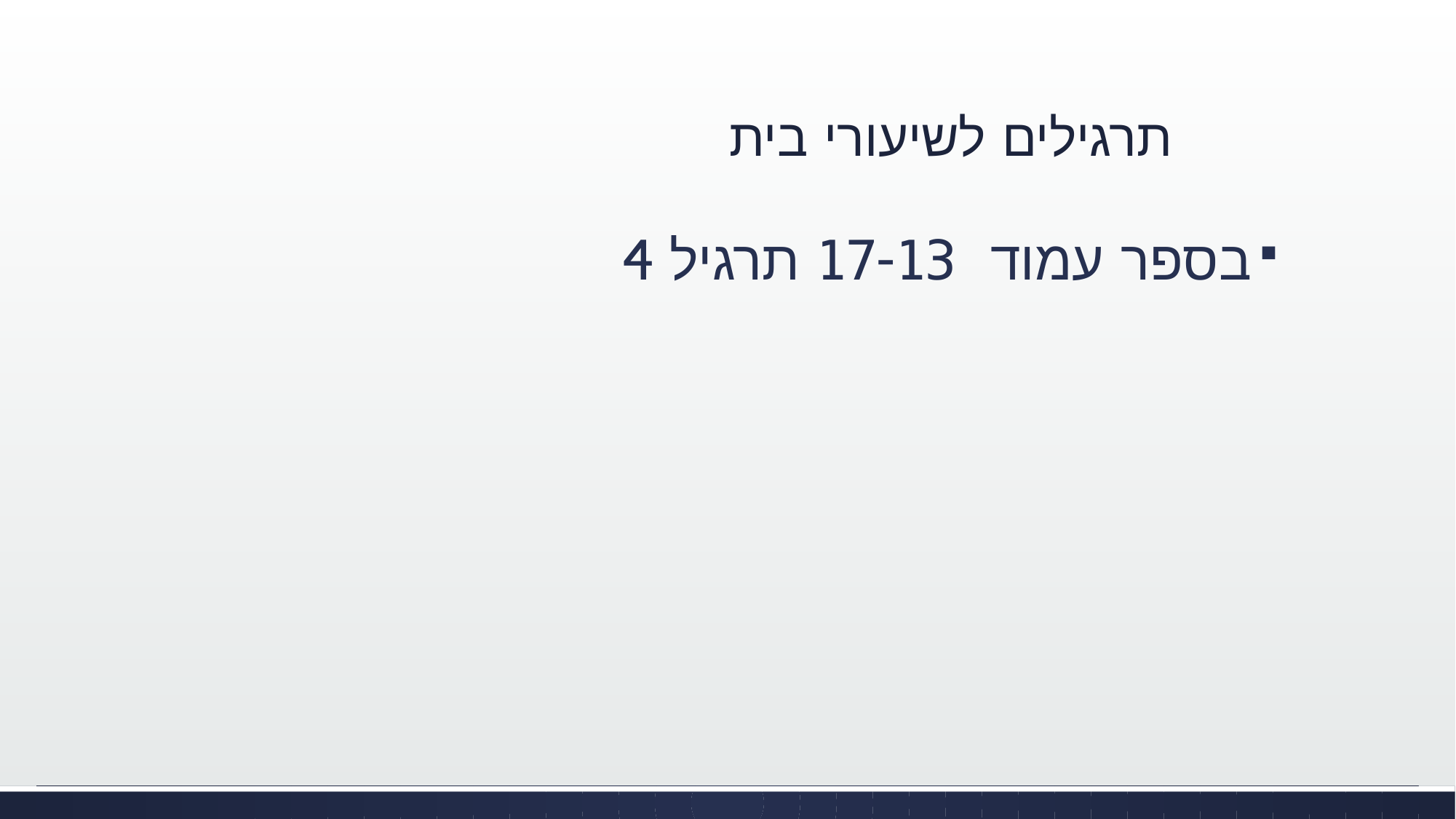

# תרגילים לשיעורי בית
בספר עמוד  17-13 תרגיל 4